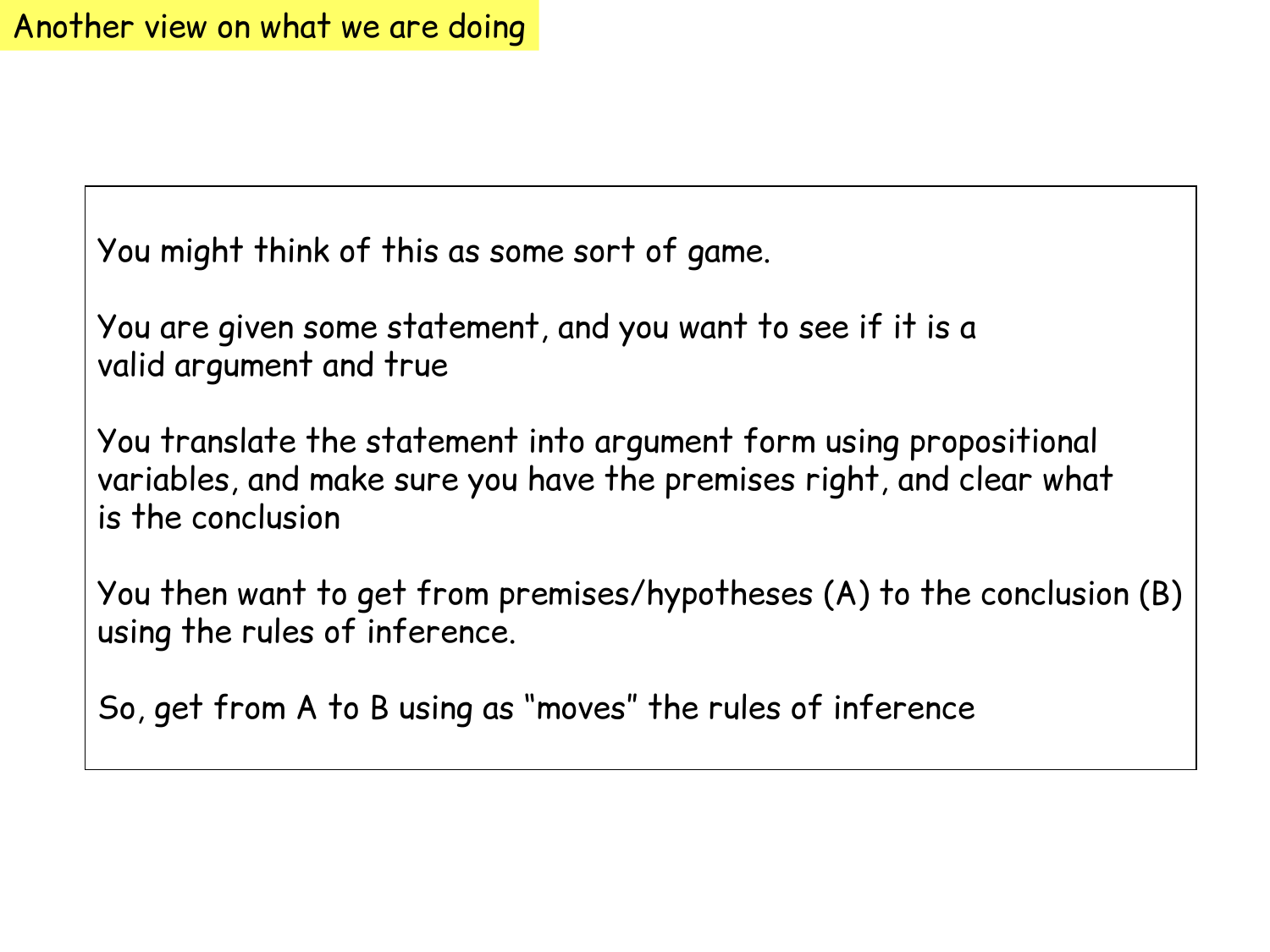

Another view on what we are doing

You might think of this as some sort of game.

You are given some statement, and you want to see if it is a
valid argument and true

You translate the statement into argument form using propositional
variables, and make sure you have the premises right, and clear what
is the conclusion

You then want to get from premises/hypotheses (A) to the conclusion (B)
using the rules of inference.

So, get from A to B using as “moves” the rules of inference